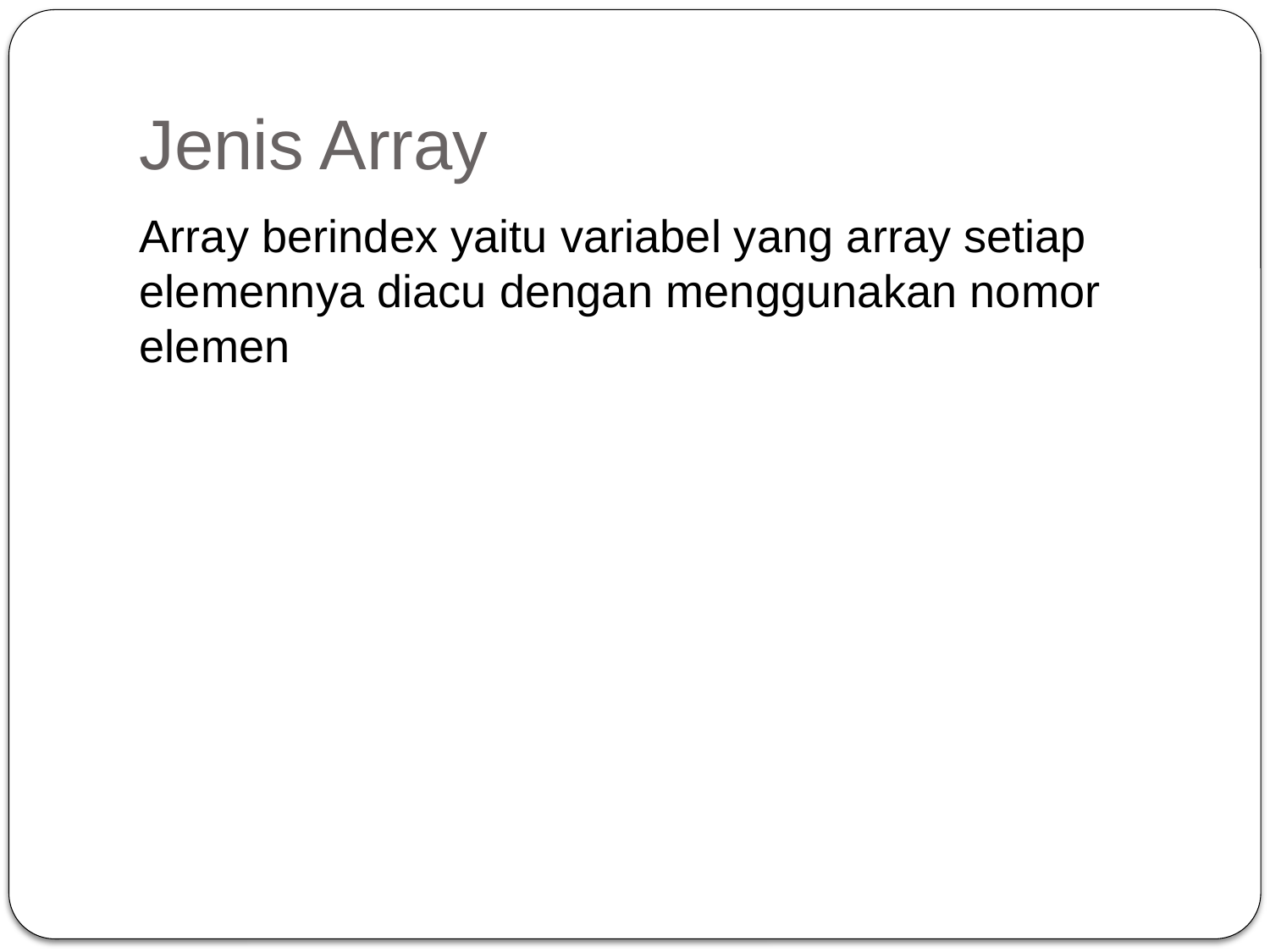

# Jenis Array
Array berindex yaitu variabel yang array setiap elemennya diacu dengan menggunakan nomor elemen